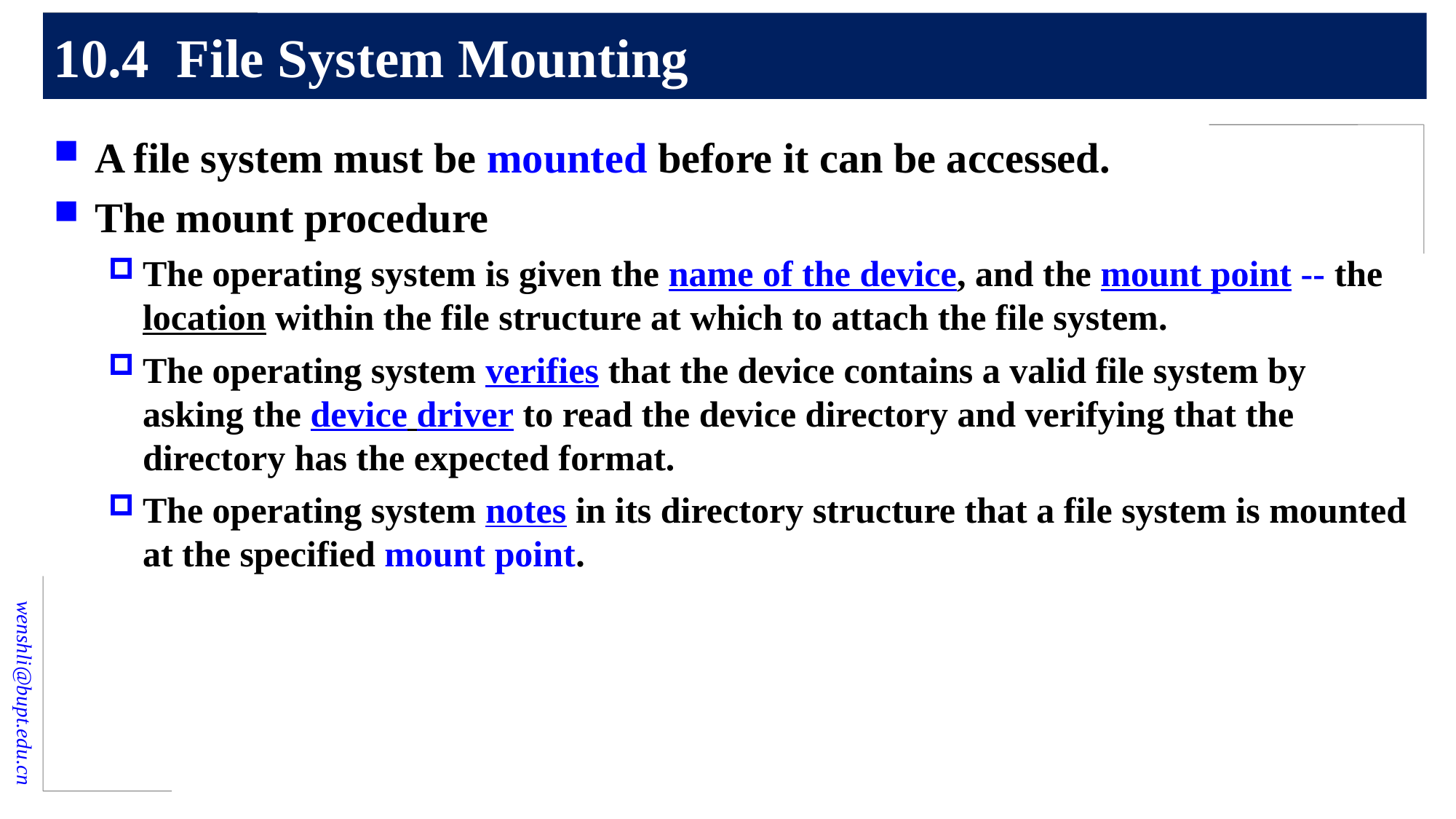

# 10.4  File System Mounting
A file system must be mounted before it can be accessed.
The mount procedure
The operating system is given the name of the device, and the mount point -- the location within the file structure at which to attach the file system.
The operating system verifies that the device contains a valid file system by asking the device driver to read the device directory and verifying that the directory has the expected format.
The operating system notes in its directory structure that a file system is mounted at the specified mount point.
40